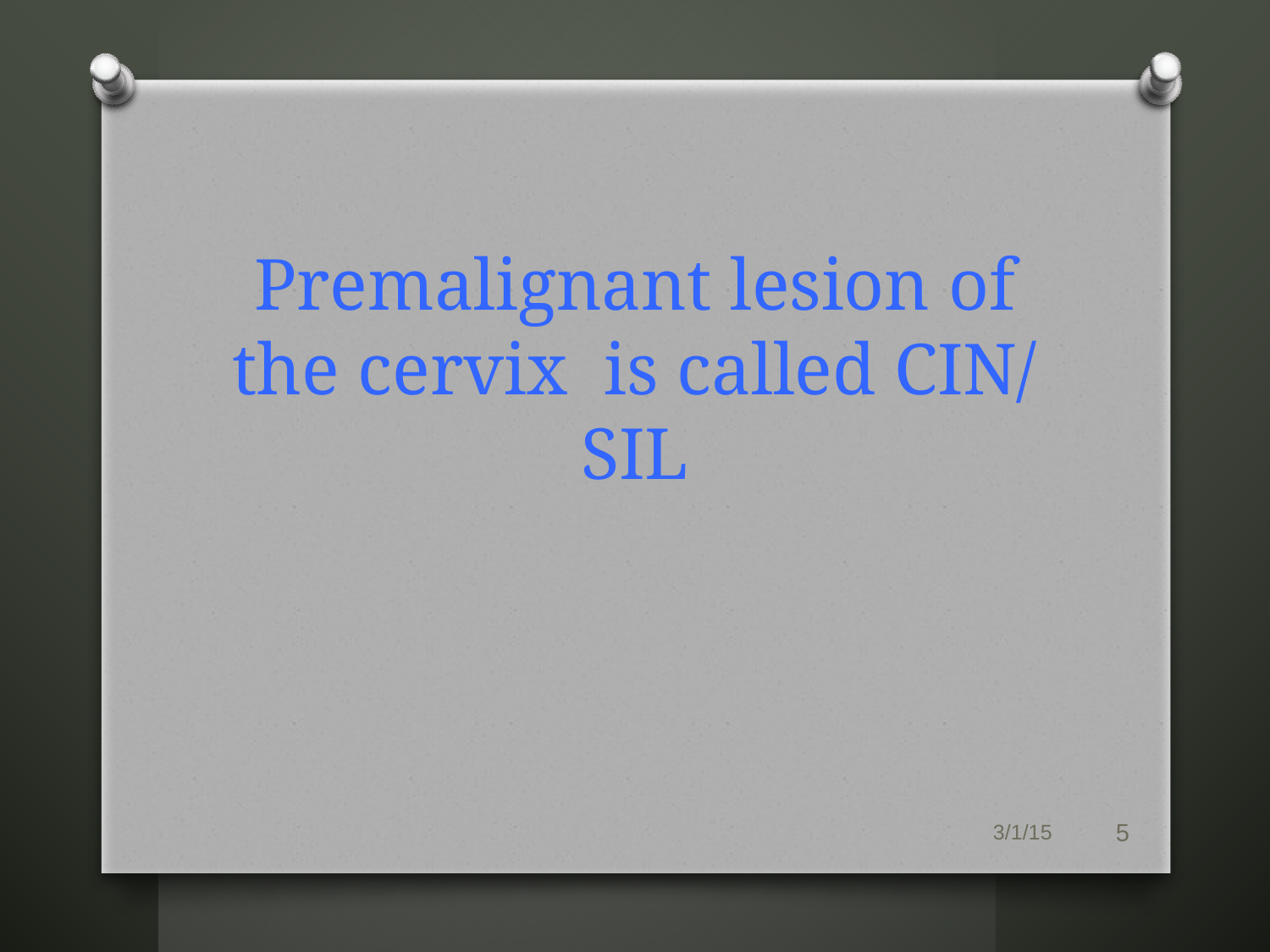

# Premalignant lesion of the cervix  is called CIN/ SIL

3/1/15
5